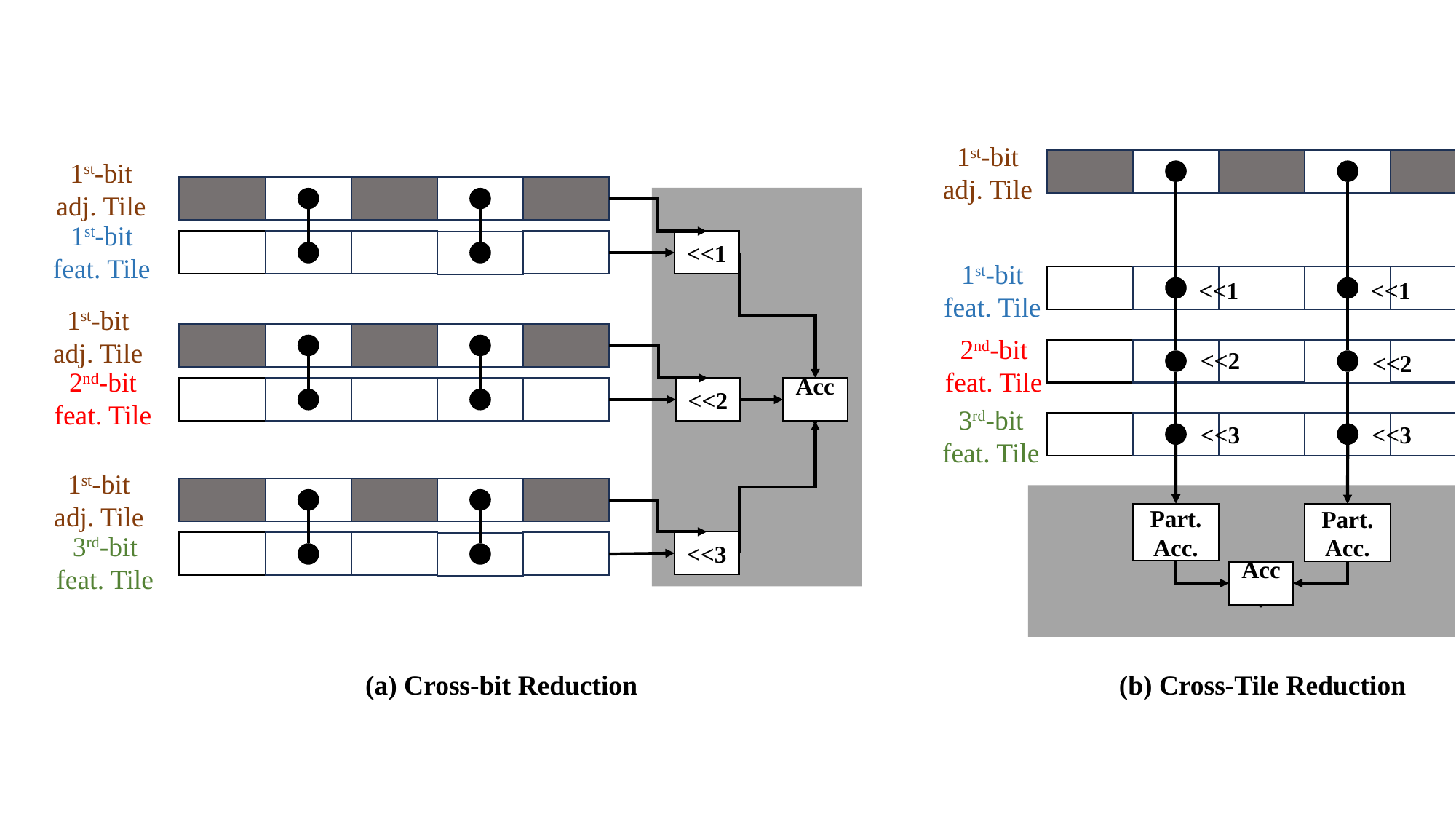

1st-bit
adj. Tile

1st-bit
adj. Tile

1st-bit
feat. Tile
<<1
1st-bit
adj. Tile

2nd-bit
feat. Tile
<<2
Acc.
1st-bit
adj. Tile

3rd-bit
feat. Tile
<<3

1st-bit
feat. Tile

<<1
<<1
2nd-bit
feat. Tile
<<2

<<2
3rd-bit
feat. Tile
<<3
<<3

Part.
Acc.
Part.
Acc.
Acc.
(a) Cross-bit Reduction
(b) Cross-Tile Reduction